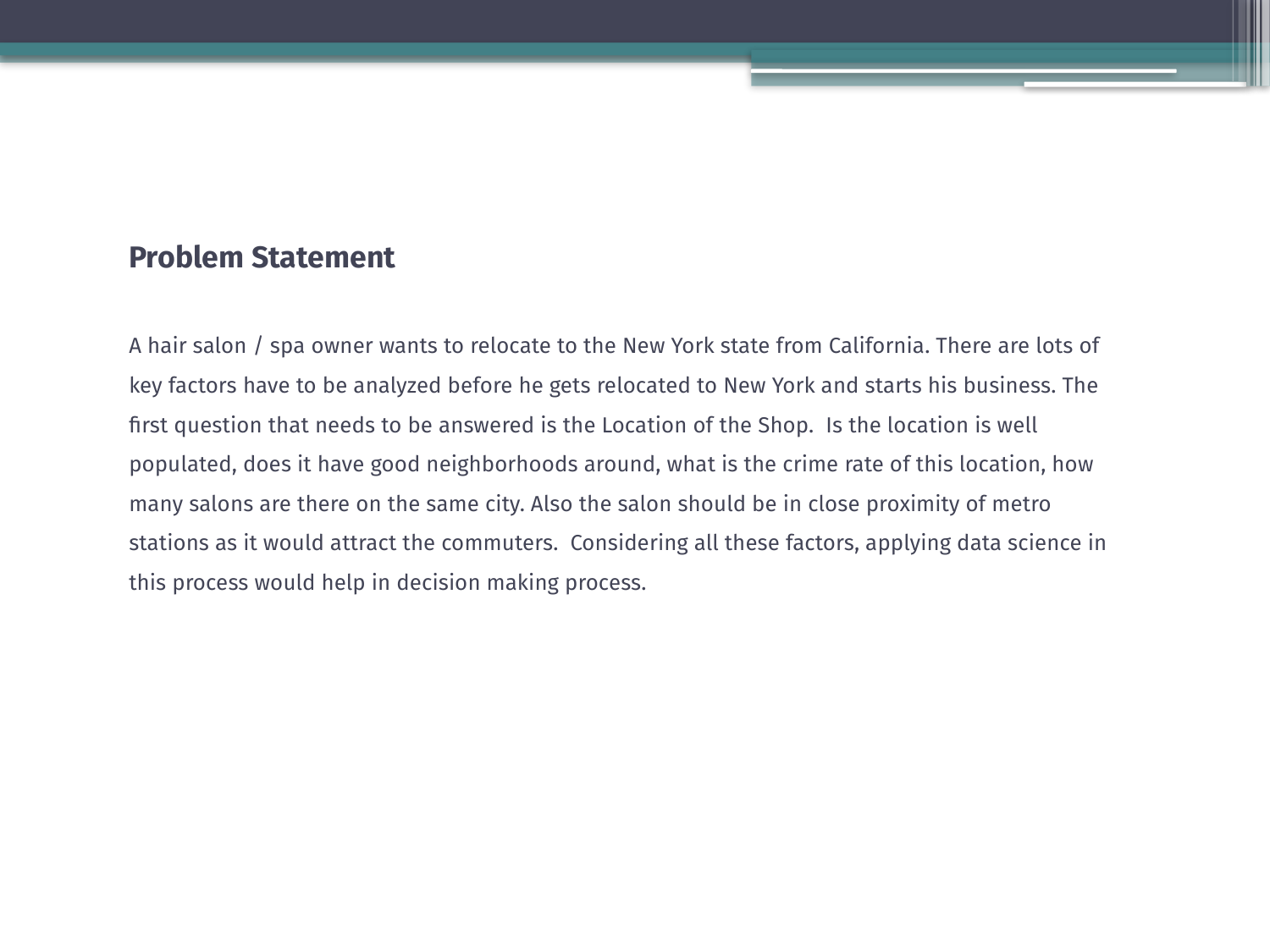

# Problem Statement A hair salon / spa owner wants to relocate to the New York state from California. There are lots of key factors have to be analyzed before he gets relocated to New York and starts his business. The first question that needs to be answered is the Location of the Shop.  Is the location is well populated, does it have good neighborhoods around, what is the crime rate of this location, how many salons are there on the same city. Also the salon should be in close proximity of metro stations as it would attract the commuters.  Considering all these factors, applying data science in this process would help in decision making process.